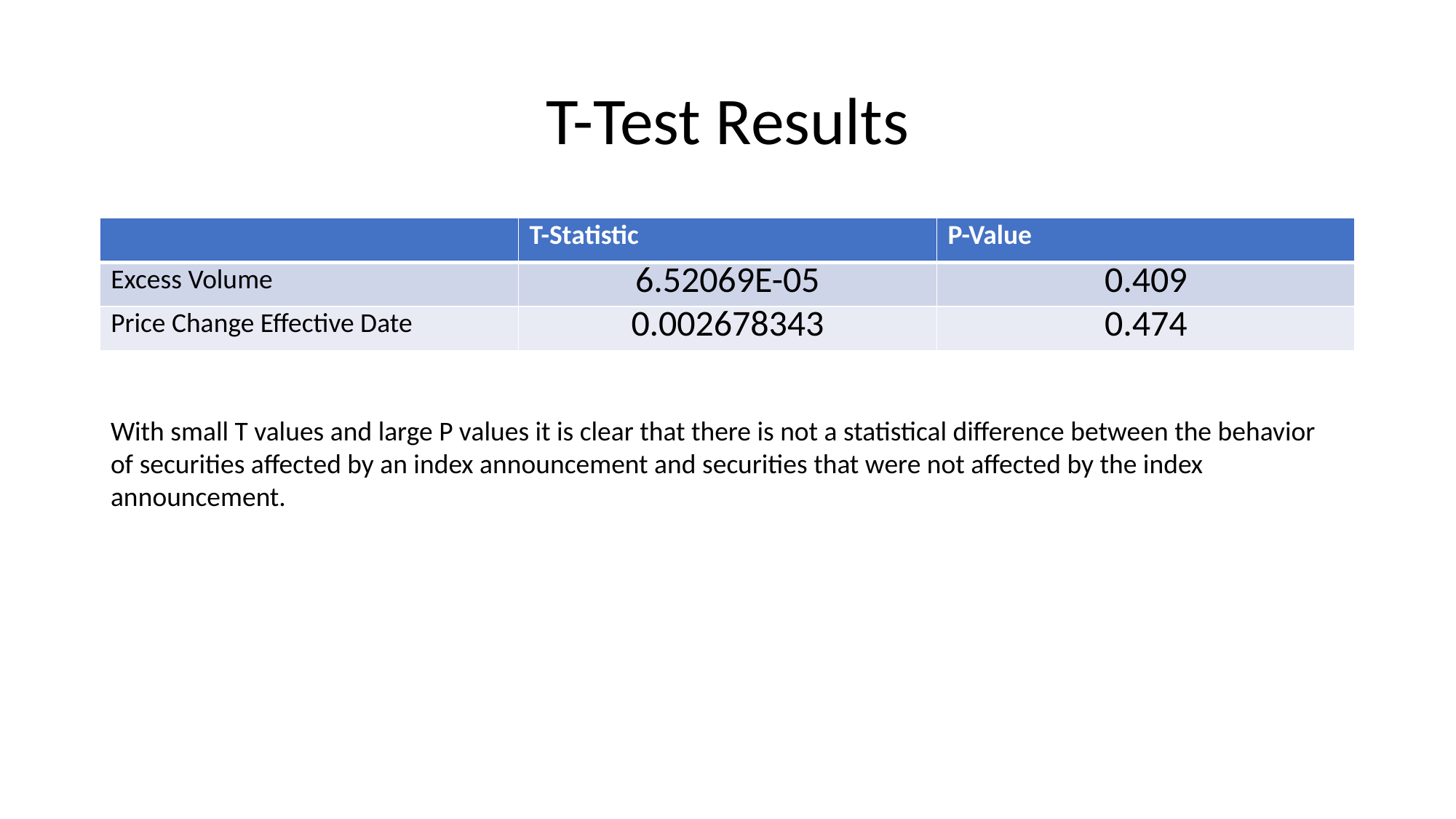

# T-Test Results
|  | T-Statistic | P-Value |
| --- | --- | --- |
| Excess Volume | 6.52069E-05 | 0.409 |
| Price Change Effective Date | 0.002678343 | 0.474 |
With small T values and large P values it is clear that there is not a statistical difference between the behavior of securities affected by an index announcement and securities that were not affected by the index announcement.